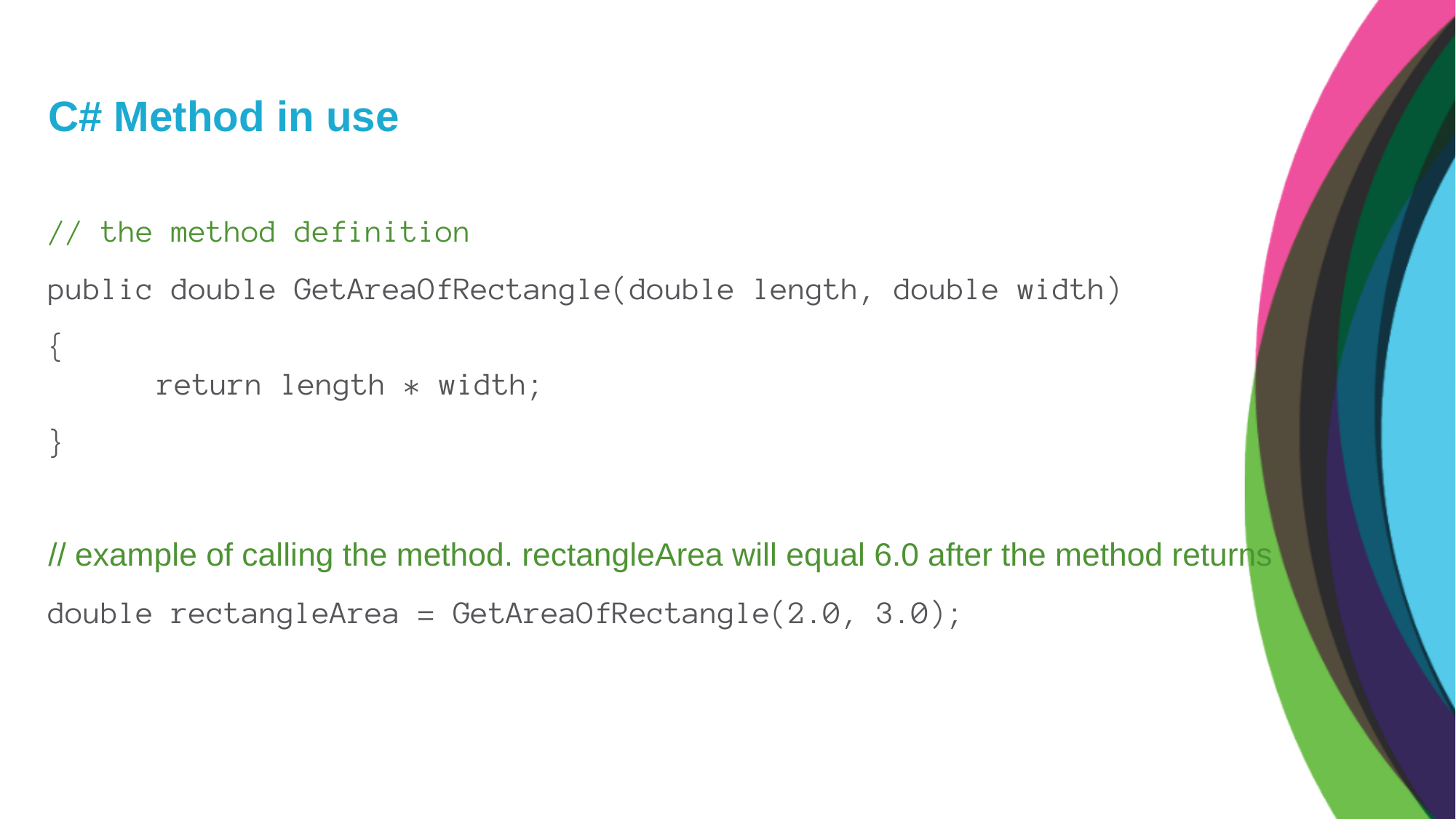

C# Method in use
// the method definition
public double GetAreaOfRectangle(double length, double width)
{
	return length * width;
}

// example of calling the method. rectangleArea will equal 6.0 after the method returns
double rectangleArea = GetAreaOfRectangle(2.0, 3.0);